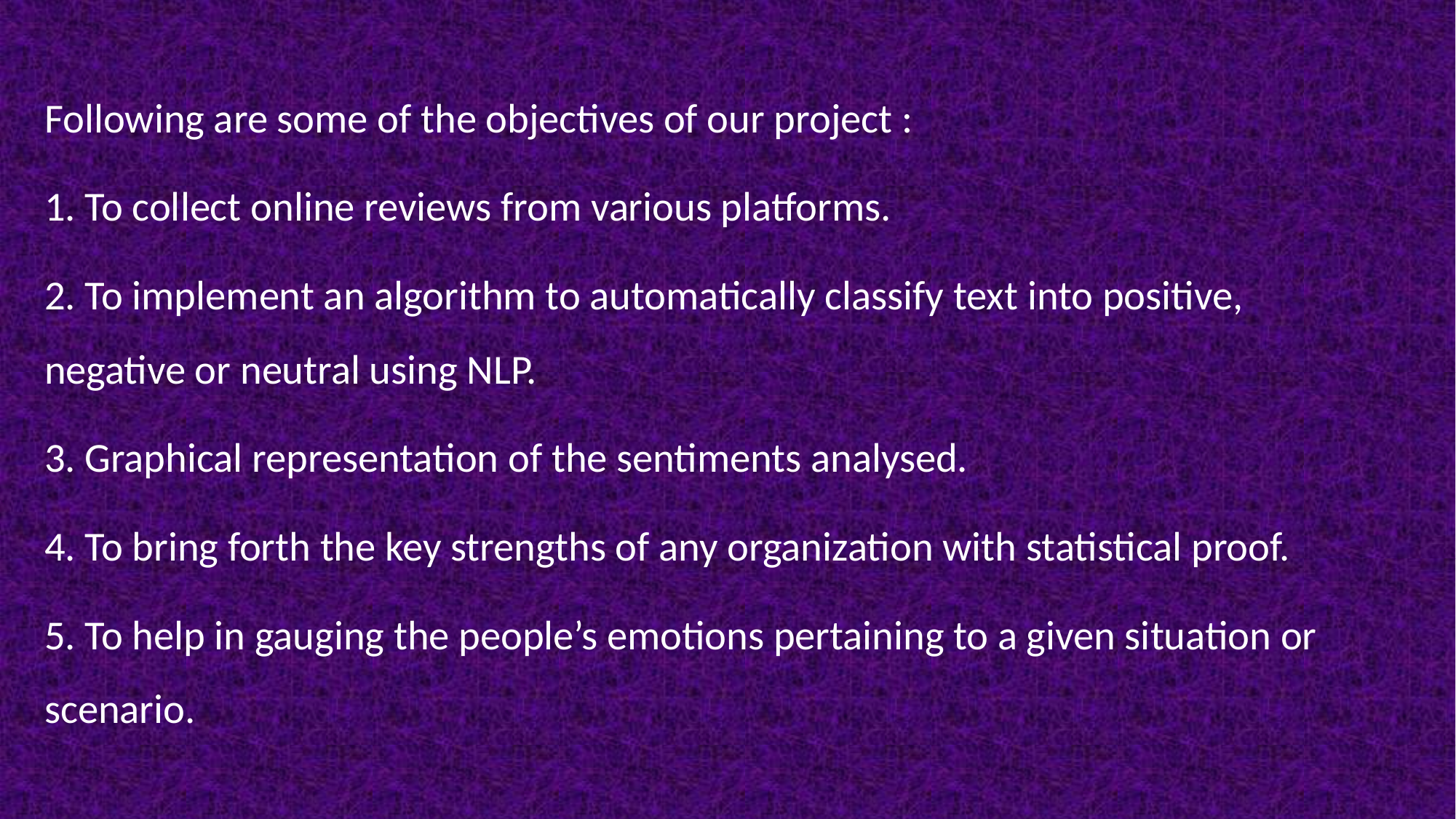

Following are some of the objectives of our project :
1. To collect online reviews from various platforms.
2. To implement an algorithm to automatically classify text into positive, negative or neutral using NLP.
3. Graphical representation of the sentiments analysed.
4. To bring forth the key strengths of any organization with statistical proof.
5. To help in gauging the people’s emotions pertaining to a given situation or scenario.